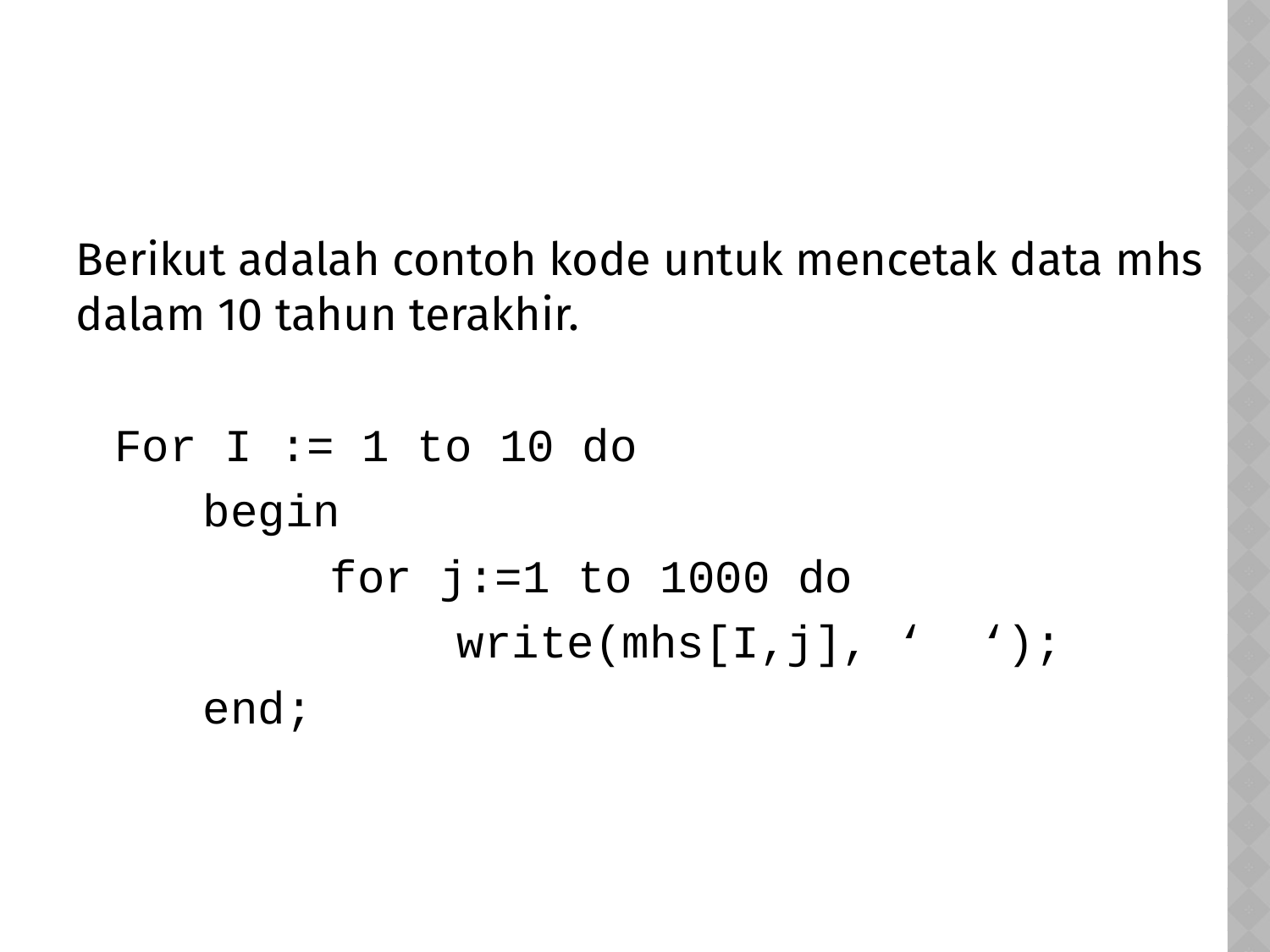

#
Berikut adalah contoh kode untuk mencetak data mhs dalam 10 tahun terakhir.

For I := 1 to 10 do
	begin
		for j:=1 to 1000 do
			write(mhs[I,j], ‘  ‘);
	end;